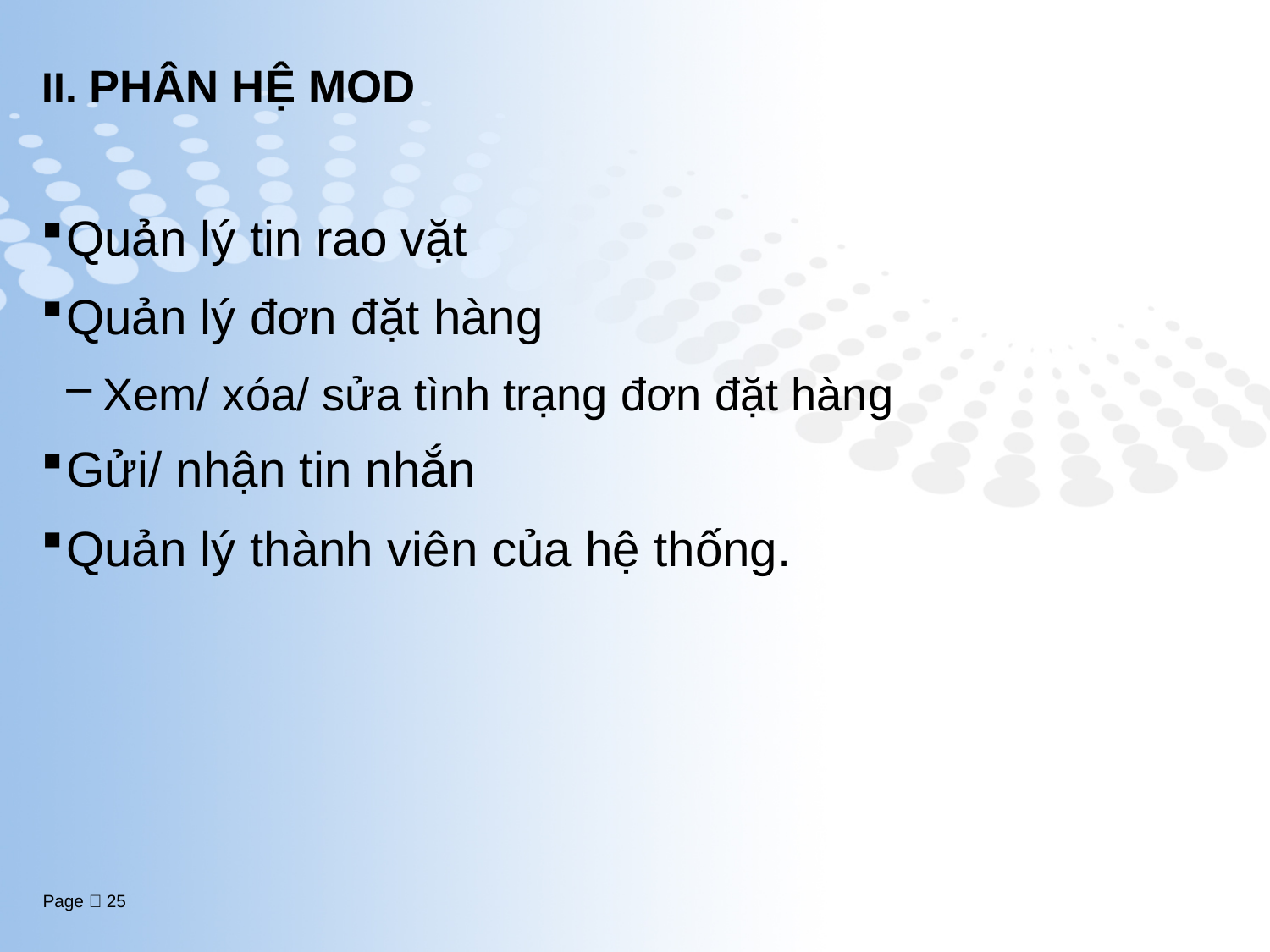

# II. PHÂN HỆ MOD
Quản lý tin rao vặt
Quản lý đơn đặt hàng
Xem/ xóa/ sửa tình trạng đơn đặt hàng
Gửi/ nhận tin nhắn
Quản lý thành viên của hệ thống.